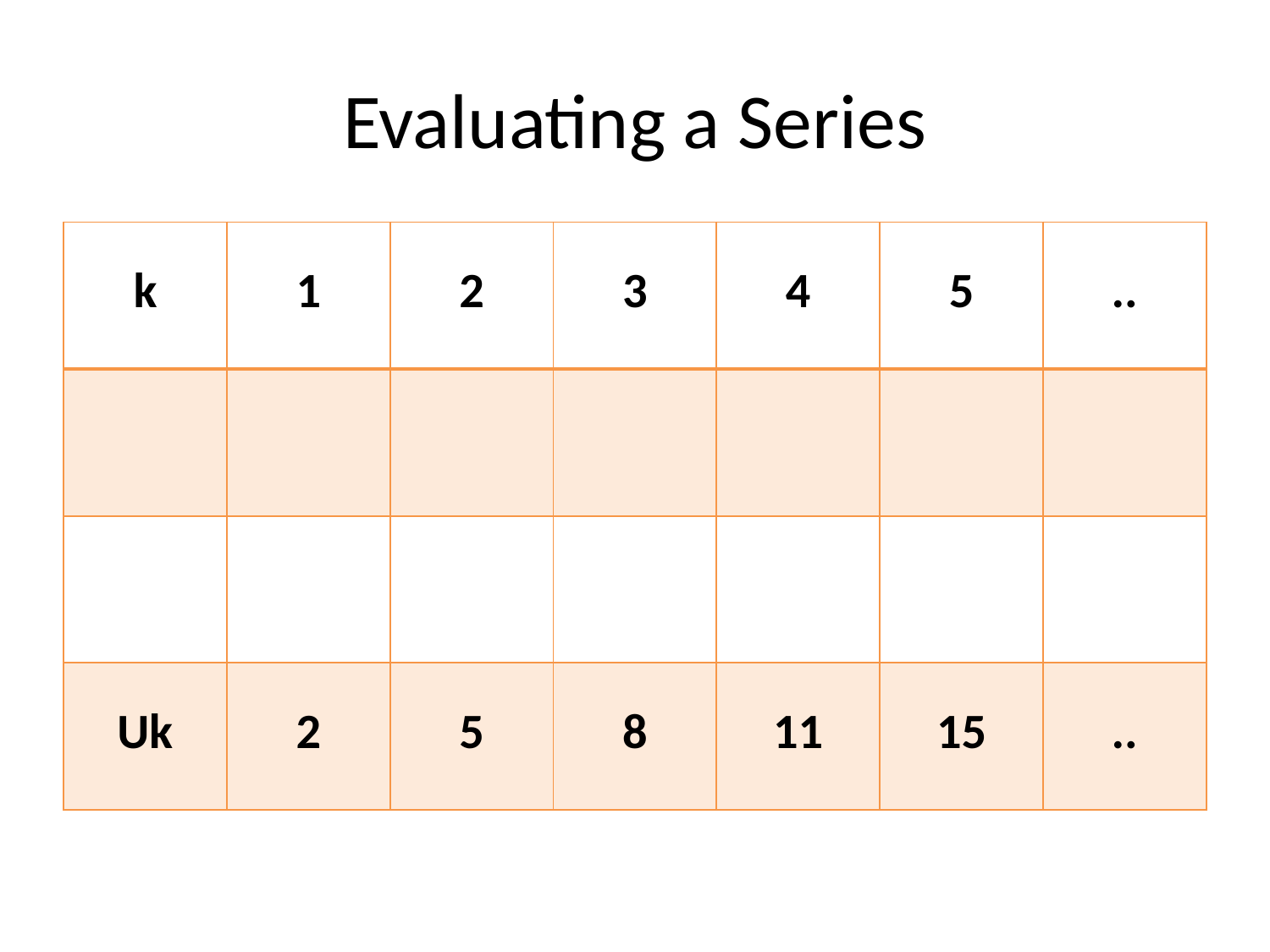

# Evaluating a Series
| k | 1 | 2 | 3 | 4 | 5 | .. |
| --- | --- | --- | --- | --- | --- | --- |
|  |  |  |  |  |  |  |
|  |  |  |  |  |  |  |
| Uk | 2 | 5 | 8 | 11 | 15 | .. |
|  |  |  |  |  |  |  |
| --- | --- | --- | --- | --- | --- | --- |